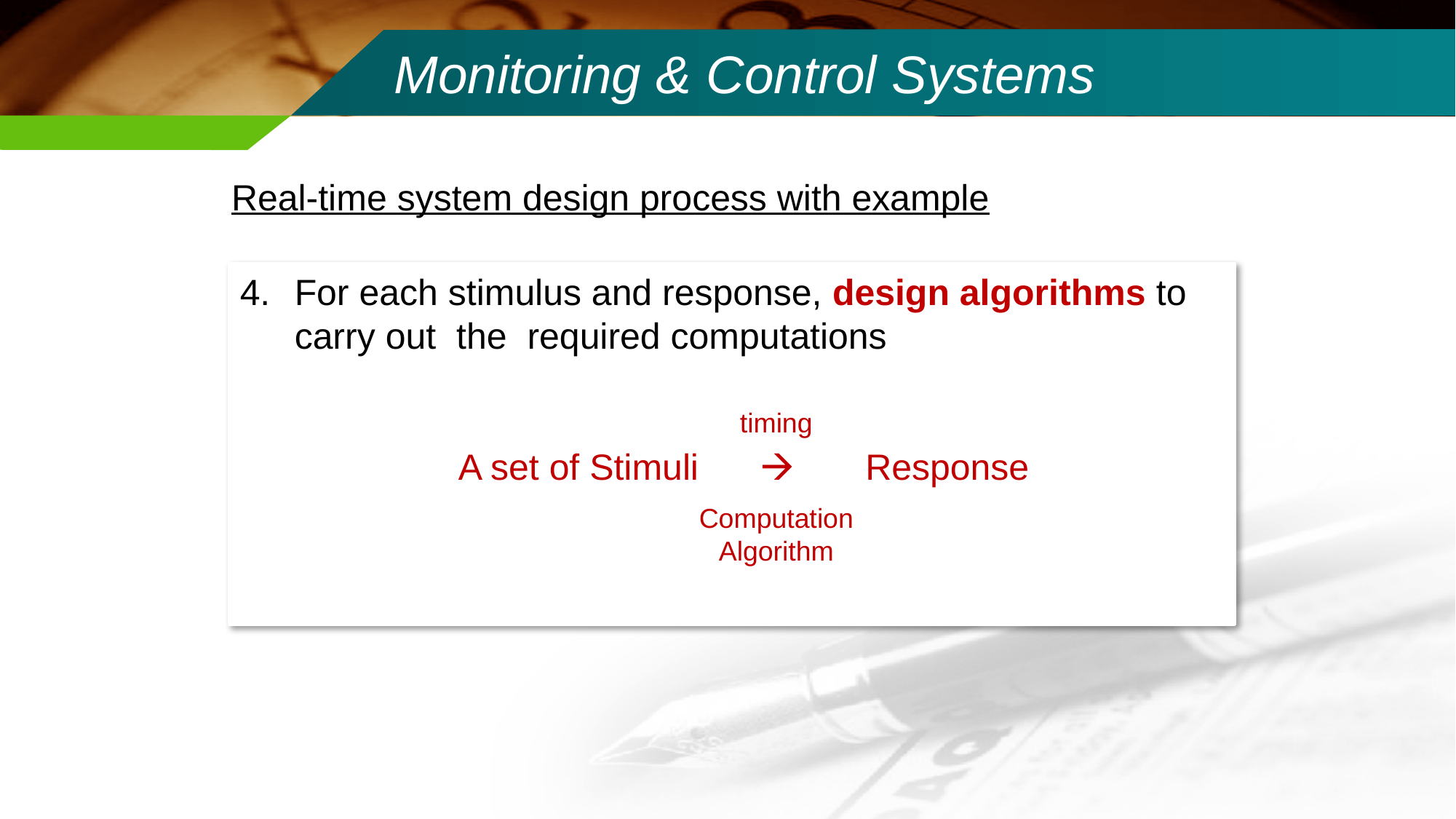

# Monitoring & Control Systems
Real-time system design process with example
For each stimulus and response, design algorithms to carry out  the  required computations

	   	A set of Stimuli      🡪       Response
timing
Computation Algorithm